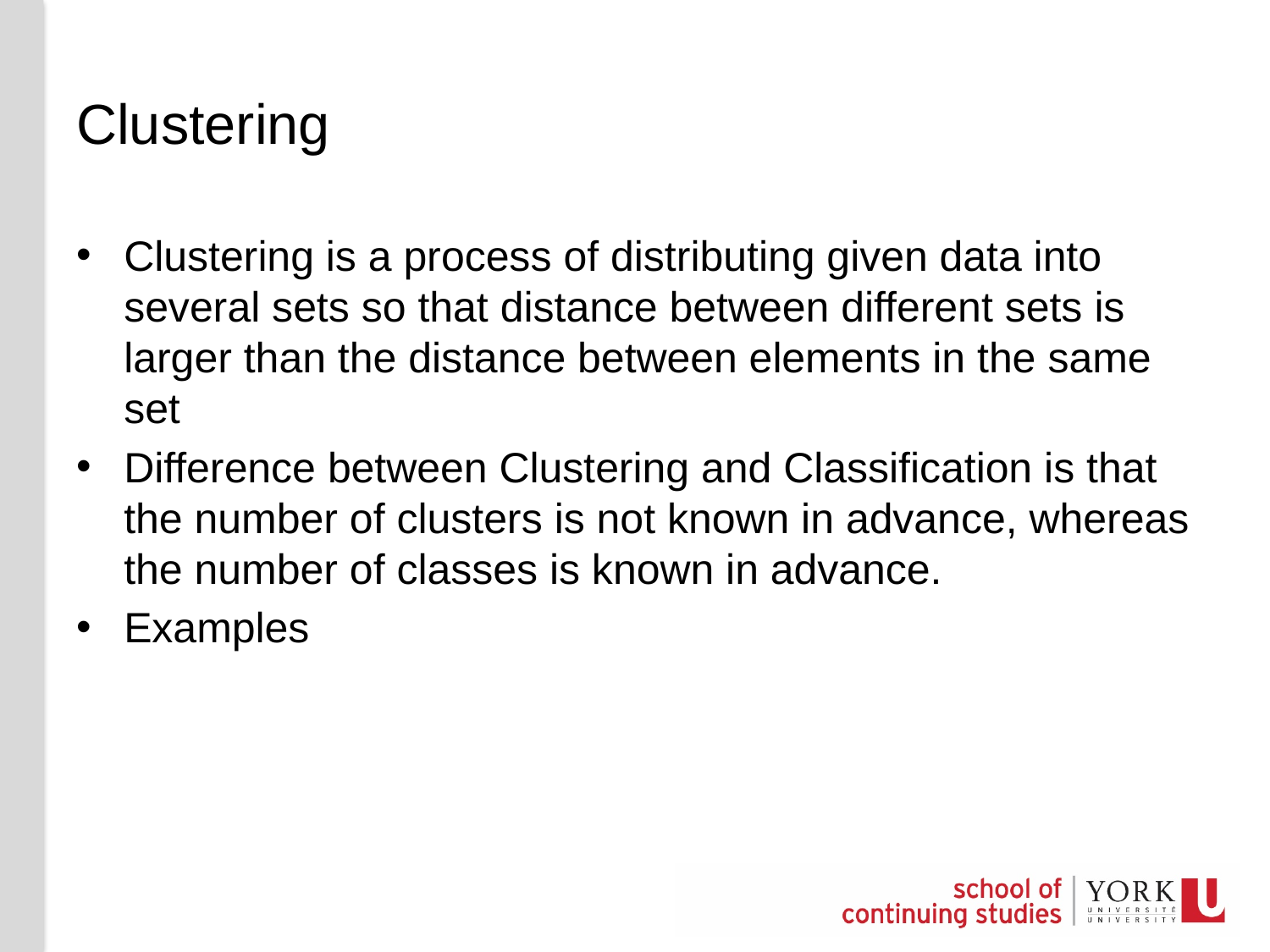

# Clustering
Clustering is a process of distributing given data into several sets so that distance between different sets is larger than the distance between elements in the same set
Difference between Clustering and Classification is that the number of clusters is not known in advance, whereas the number of classes is known in advance.
Examples